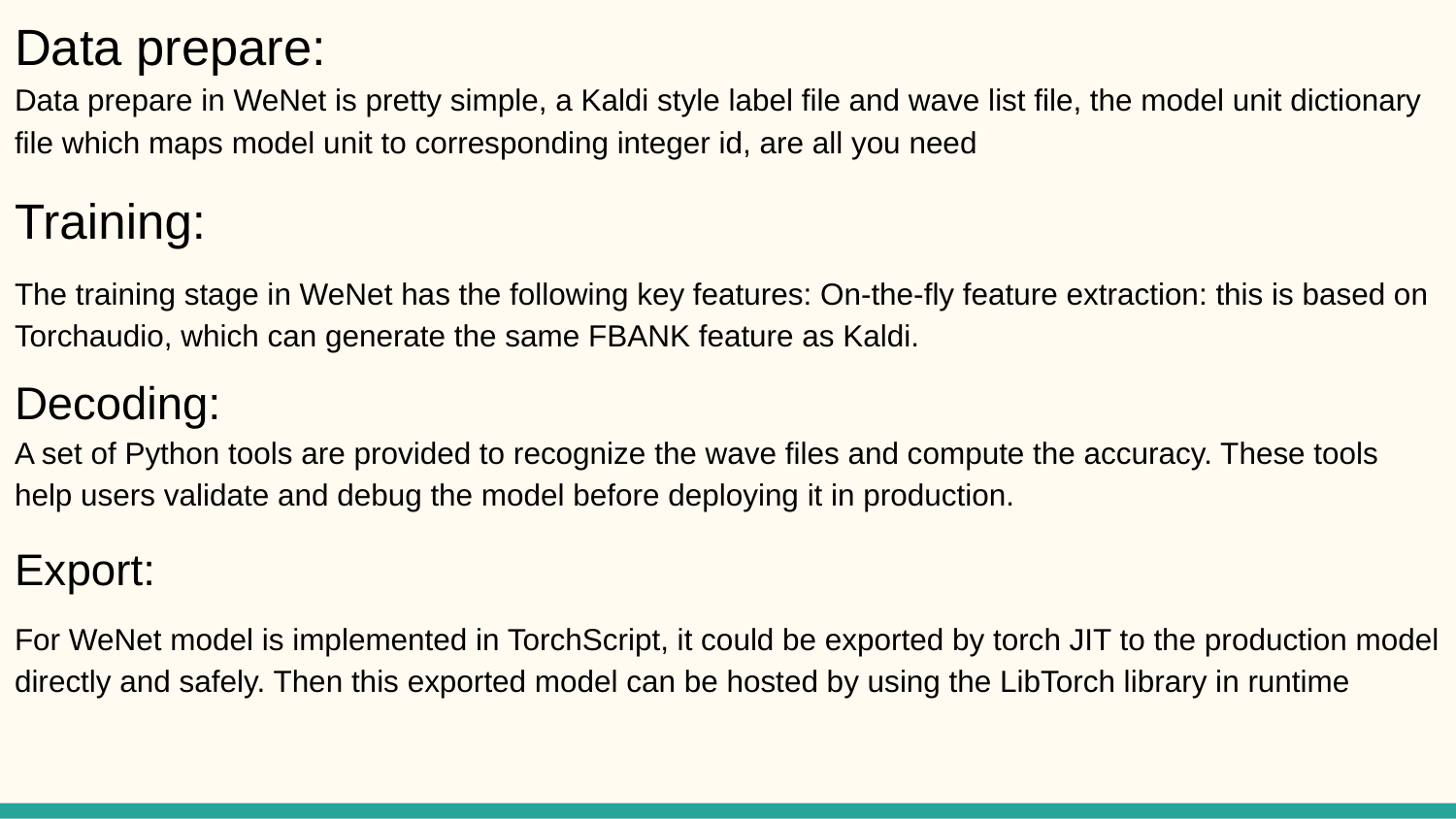

Data prepare:
Data prepare in WeNet is pretty simple, a Kaldi style label file and wave list file, the model unit dictionary file which maps model unit to corresponding integer id, are all you need
Training:
The training stage in WeNet has the following key features: On-the-fly feature extraction: this is based on Torchaudio, which can generate the same FBANK feature as Kaldi.
Decoding:
A set of Python tools are provided to recognize the wave files and compute the accuracy. These tools help users validate and debug the model before deploying it in production.
Export:
For WeNet model is implemented in TorchScript, it could be exported by torch JIT to the production model directly and safely. Then this exported model can be hosted by using the LibTorch library in runtime